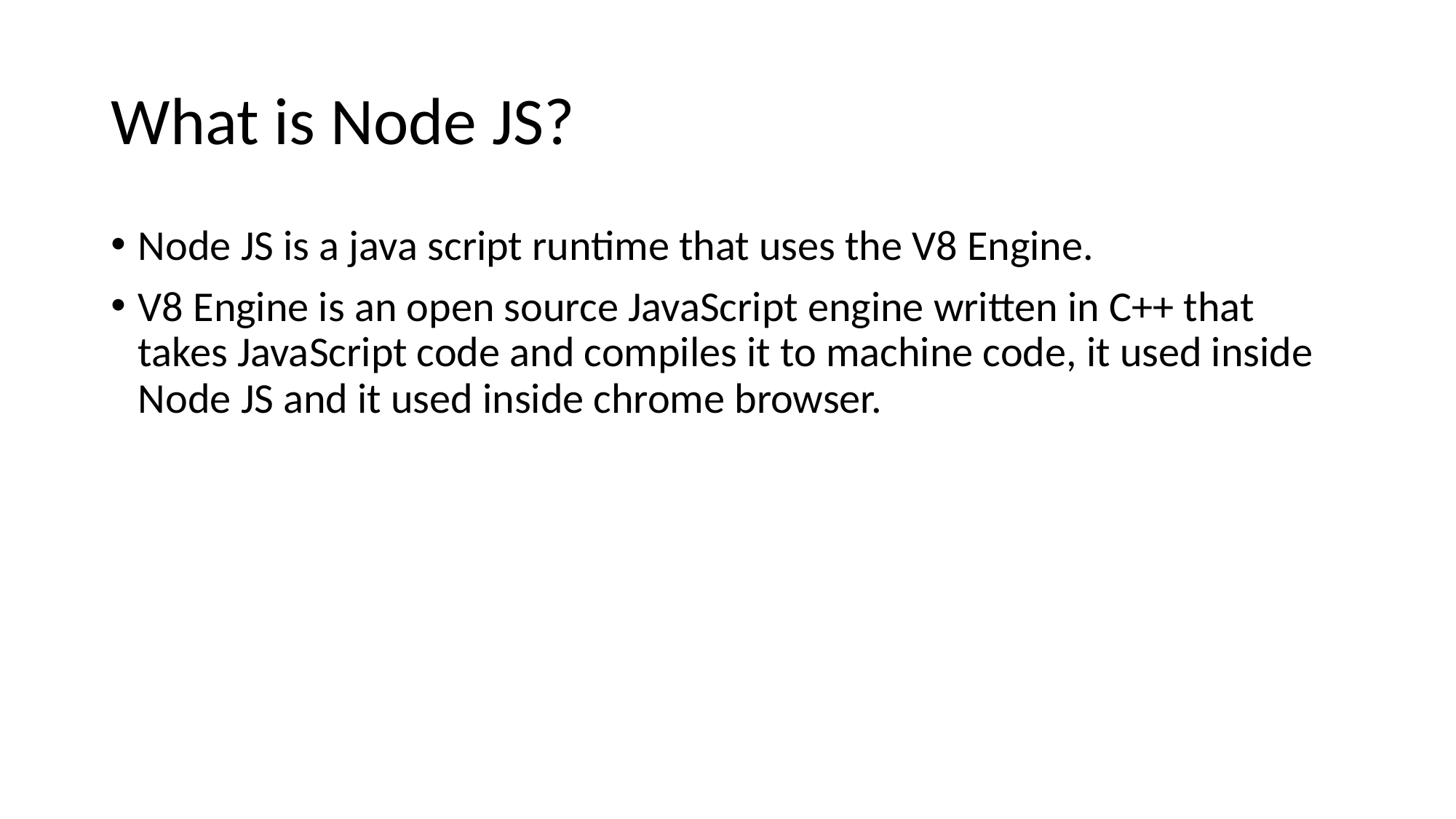

# What is Node JS?
Node JS is a java script runtime that uses the V8 Engine.
V8 Engine is an open source JavaScript engine written in C++ that takes JavaScript code and compiles it to machine code, it used inside Node JS and it used inside chrome browser.